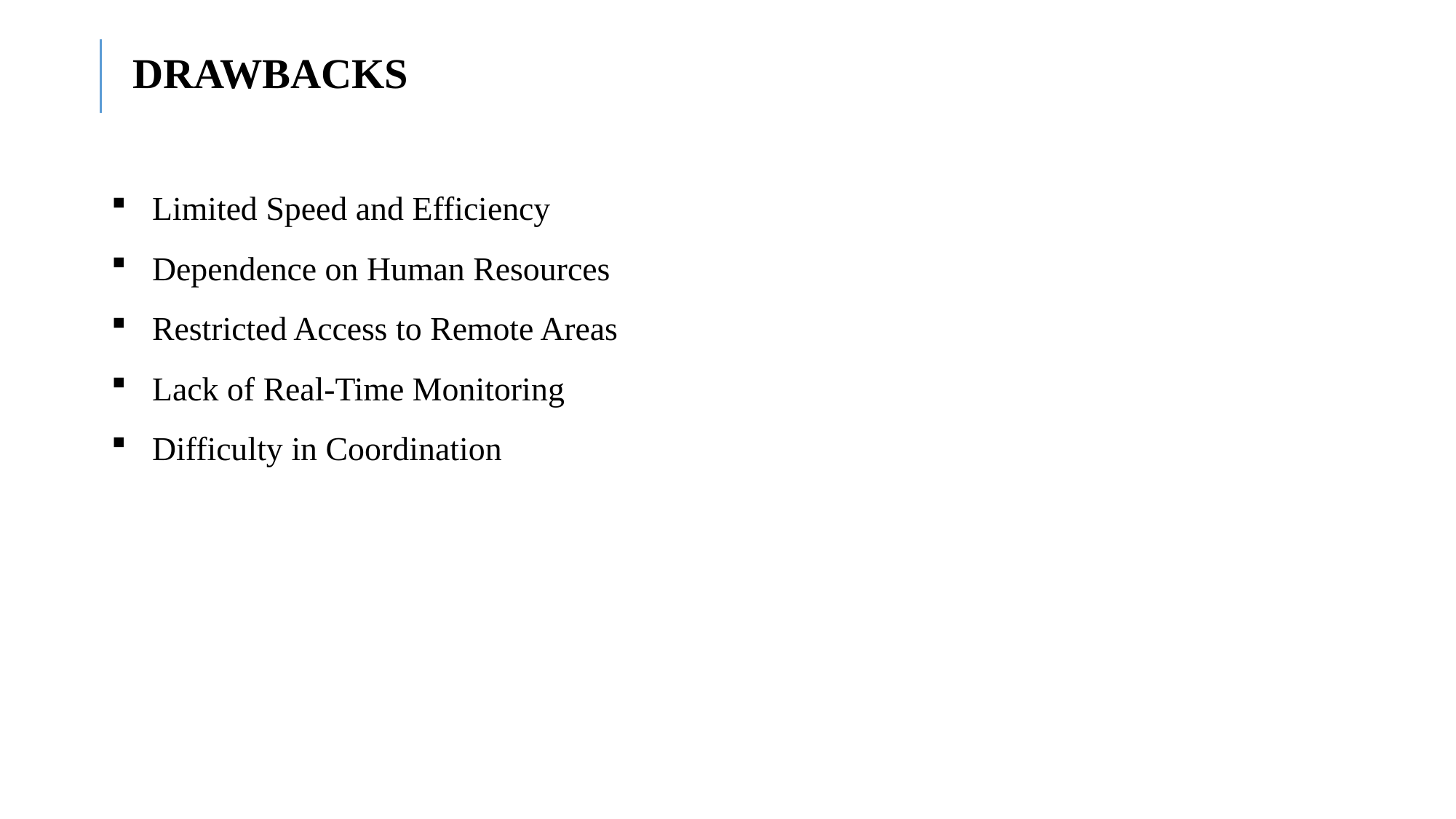

DRAWBACKS
Limited Speed and Efficiency
Dependence on Human Resources
Restricted Access to Remote Areas
Lack of Real-Time Monitoring
Difficulty in Coordination